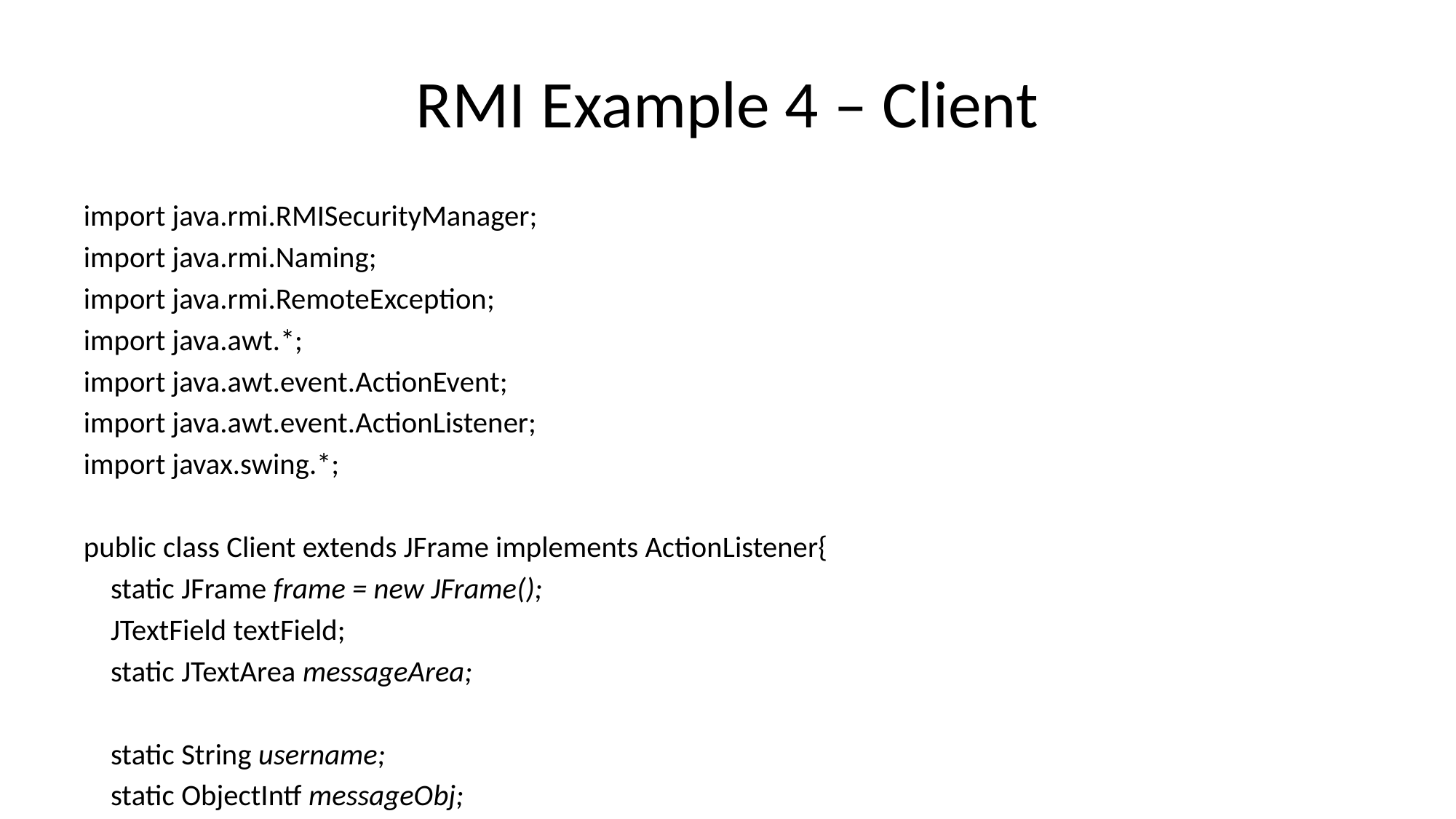

# RMI Example 4 – Client
import java.rmi.RMISecurityManager;
import java.rmi.Naming;
import java.rmi.RemoteException;
import java.awt.*;
import java.awt.event.ActionEvent;
import java.awt.event.ActionListener;
import javax.swing.*;

public class Client extends JFrame implements ActionListener{
    static JFrame frame = new JFrame();
    JTextField textField;
    static JTextArea messageArea;

    static String username;
    static ObjectIntf messageObj;